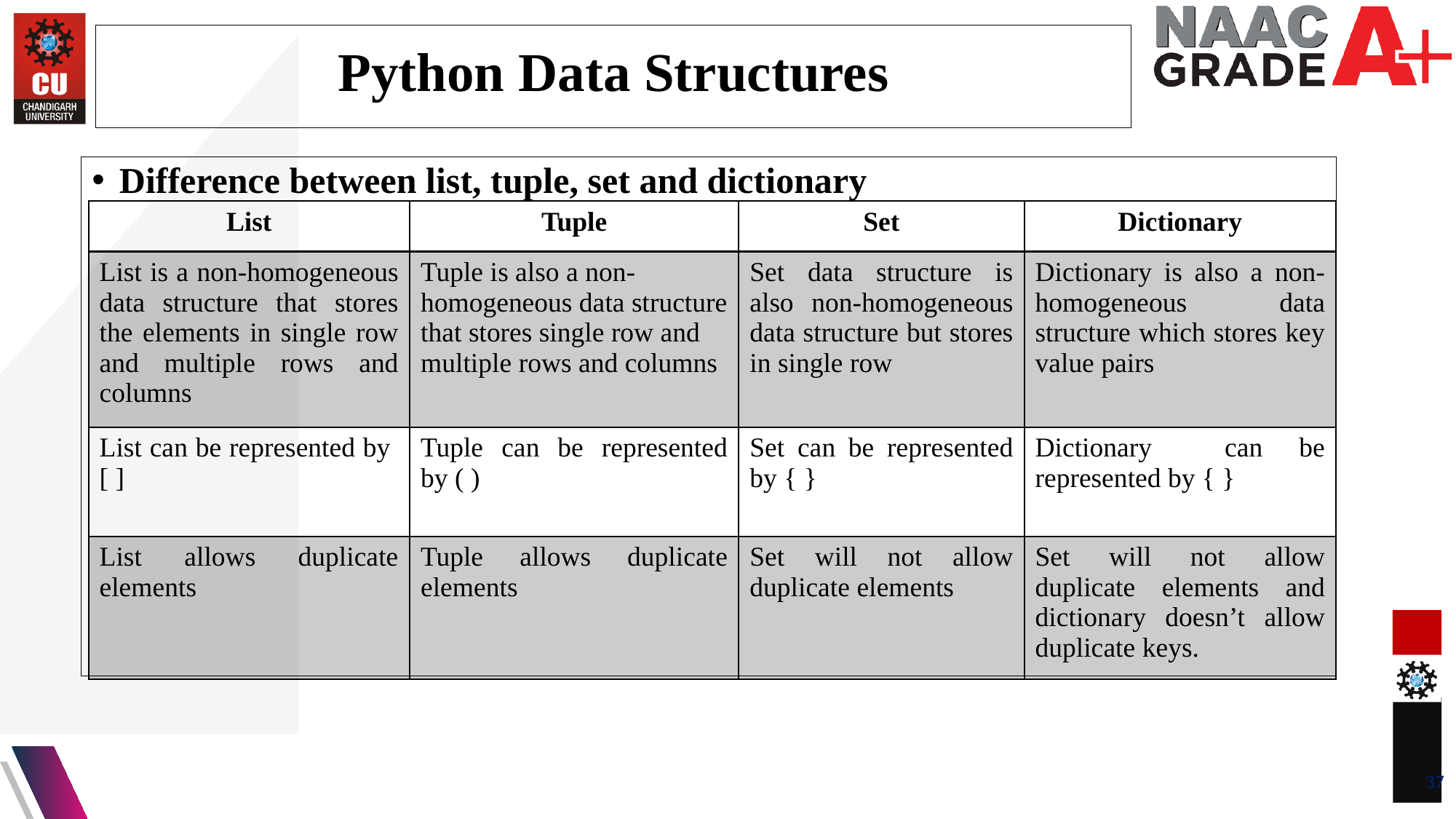

Python Data Structures
Difference between list, tuple, set and dictionary

| List | Tuple | Set | Dictionary |
| --- | --- | --- | --- |
| List is a non-homogeneous data structure that stores the elements in single row and multiple rows and columns | Tuple is also a non-homogeneous data structure that stores single row and multiple rows and columns | Set data structure is also non-homogeneous data structure but stores in single row | Dictionary is also a non-homogeneous data structure which stores key value pairs |
| List can be represented by [ ] | Tuple can be represented by ( ) | Set can be represented by { } | Dictionary can be represented by { } |
| List allows duplicate elements | Tuple allows duplicate elements | Set will not allow duplicate elements | Set will not allow duplicate elements and dictionary doesn’t allow duplicate keys. |
37